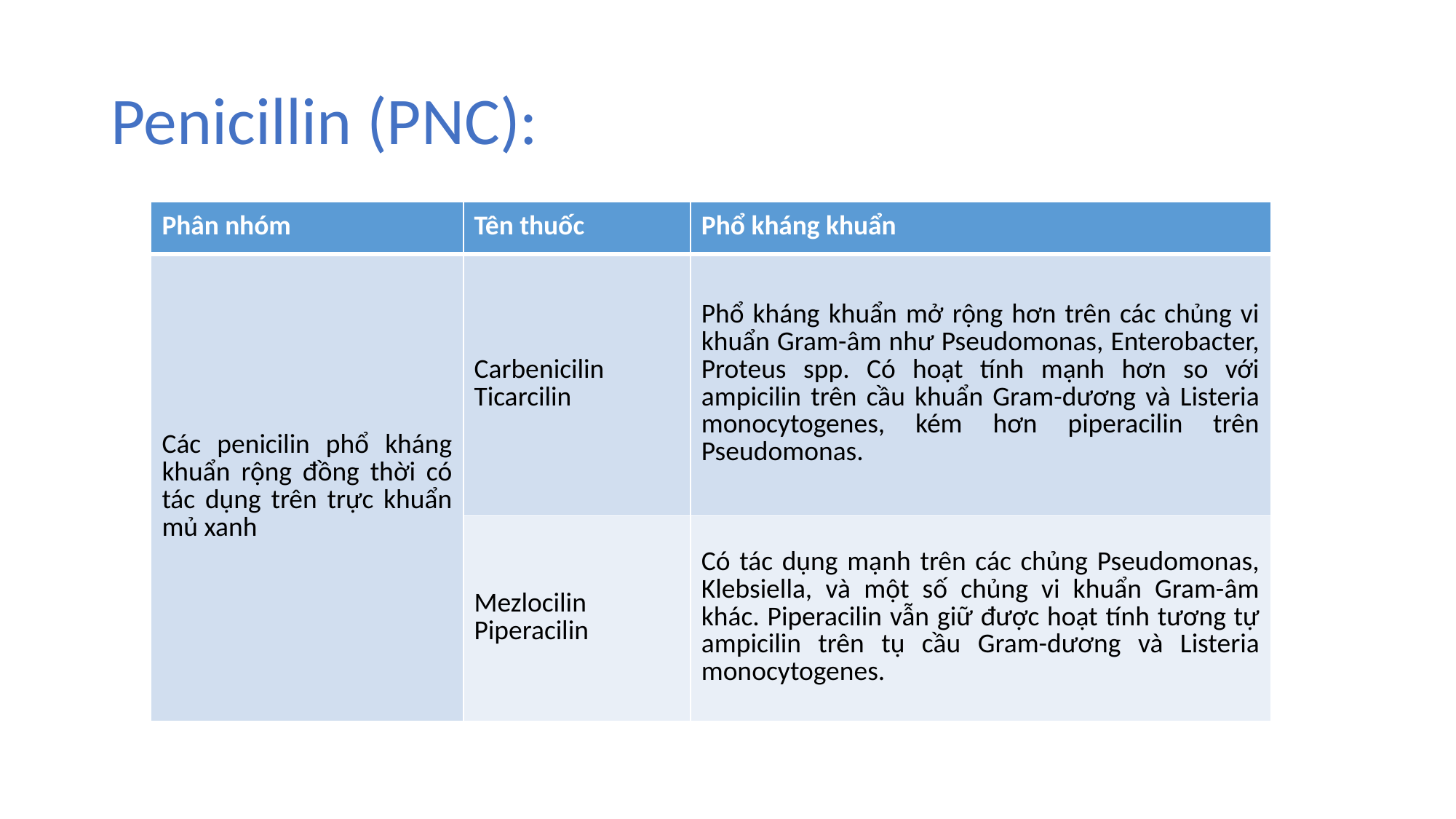

# Penicillin (PNC):
| Phân nhóm | Tên thuốc | Phổ kháng khuẩn |
| --- | --- | --- |
| Các penicilin phổ kháng khuẩn rộng đồng thời có tác dụng trên trực khuẩn mủ xanh | Carbenicilin Ticarcilin | Phổ kháng khuẩn mở rộng hơn trên các chủng vi khuẩn Gram-âm như Pseudomonas, Enterobacter, Proteus spp. Có hoạt tính mạnh hơn so với ampicilin trên cầu khuẩn Gram-dương và Listeria monocytogenes, kém hơn piperacilin trên Pseudomonas. |
|  | Mezlocilin Piperacilin | Có tác dụng mạnh trên các chủng Pseudomonas, Klebsiella, và một số chủng vi khuẩn Gram-âm khác. Piperacilin vẫn giữ được hoạt tính tương tự ampicilin trên tụ cầu Gram-dương và Listeria monocytogenes. |